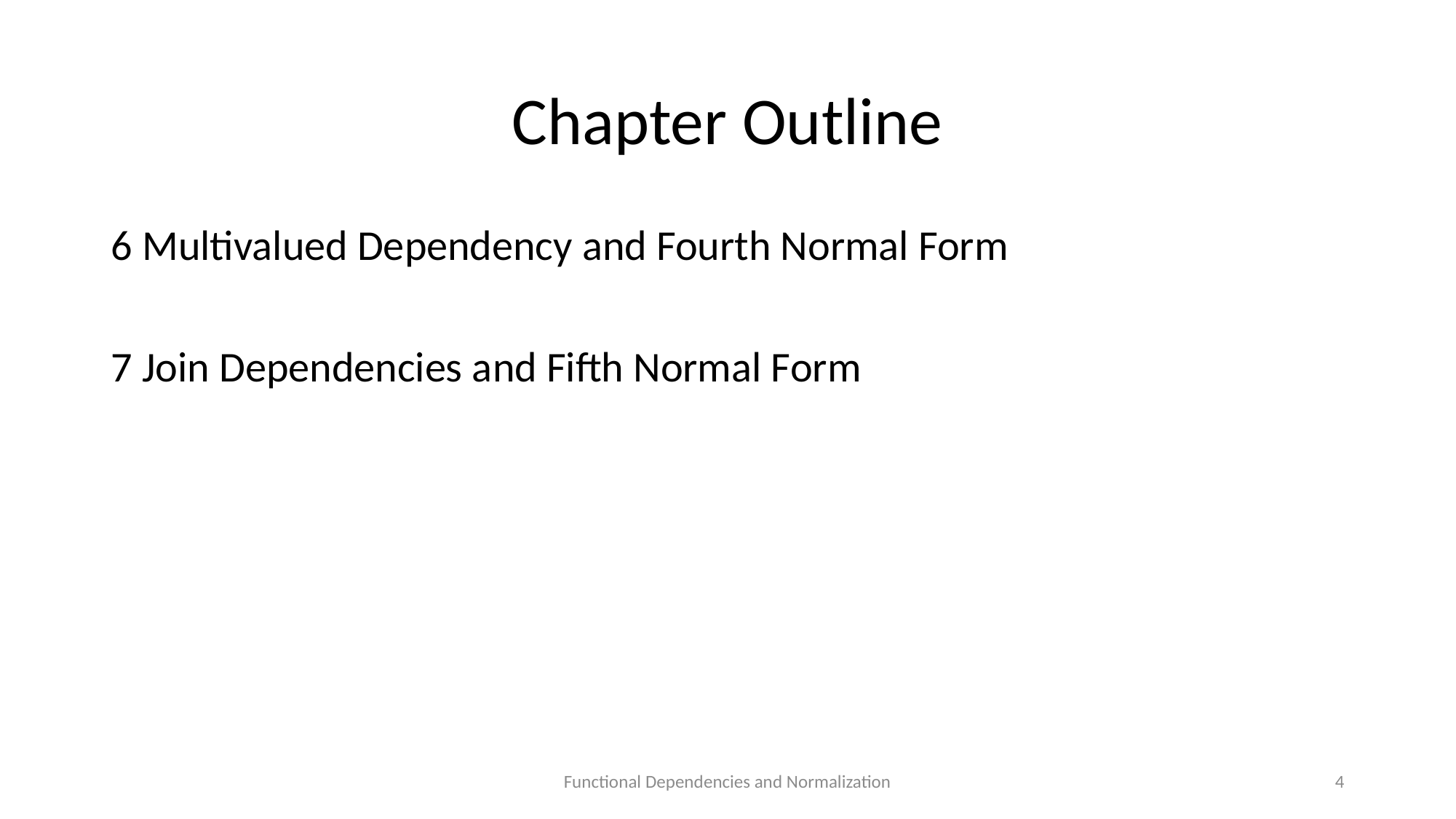

# Chapter Outline
6 Multivalued Dependency and Fourth Normal Form

7 Join Dependencies and Fifth Normal Form

Functional Dependencies and Normalization
4